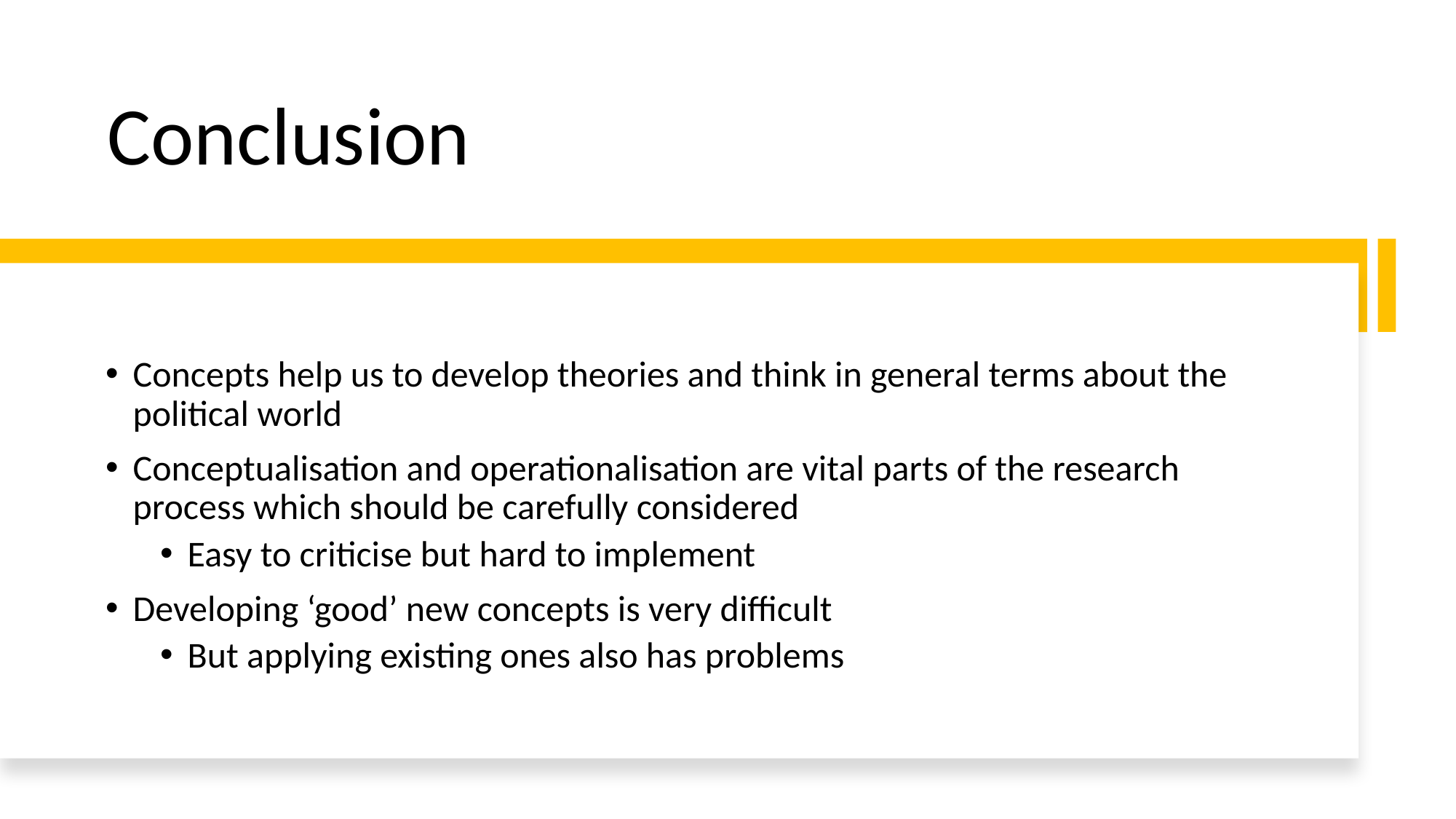

# Conclusion

Concepts help us to develop theories and think in general terms about the political world
Conceptualisation and operationalisation are vital parts of the research process which should be carefully considered
Easy to criticise but hard to implement
Developing ‘good’ new concepts is very difficult
But applying existing ones also has problems